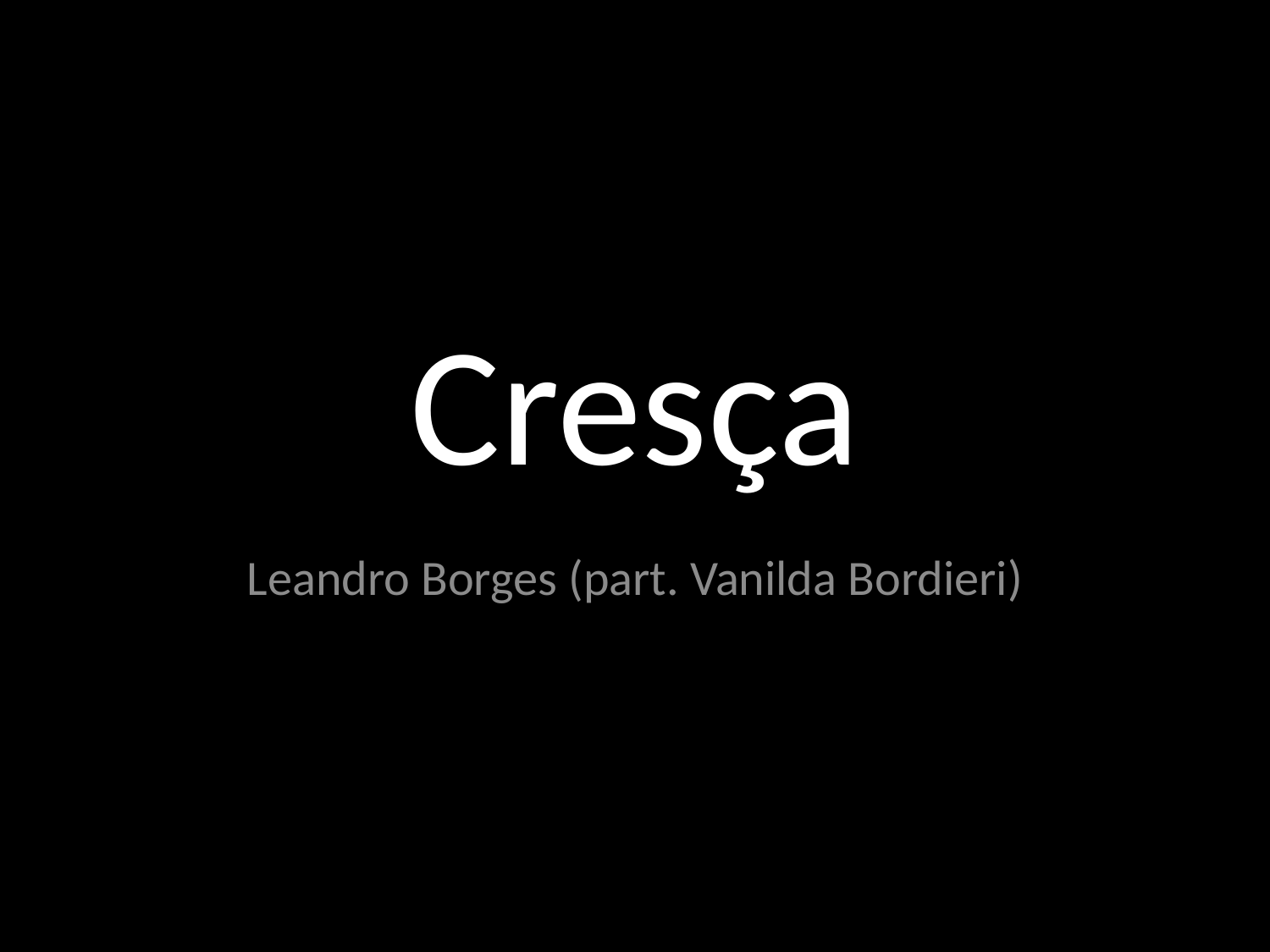

# Cresça
Leandro Borges (part. Vanilda Bordieri)